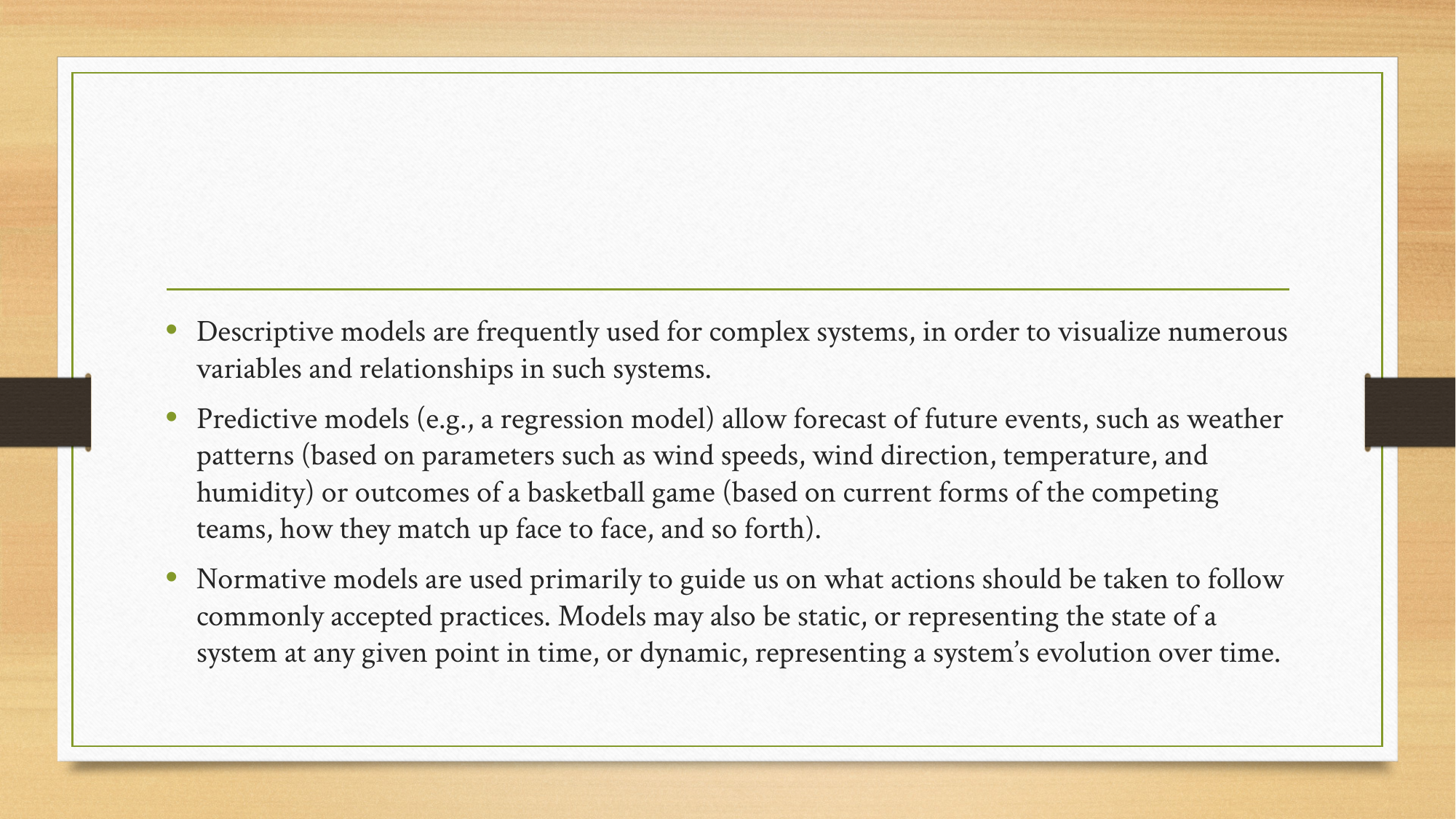

Descriptive models are frequently used for complex systems, in order to visualize numerous variables and relationships in such systems.
Predictive models (e.g., a regression model) allow forecast of future events, such as weather patterns (based on parameters such as wind speeds, wind direction, temperature, and humidity) or outcomes of a basketball game (based on current forms of the competing teams, how they match up face to face, and so forth).
Normative models are used primarily to guide us on what actions should be taken to follow commonly accepted practices. Models may also be static, or representing the state of a system at any given point in time, or dynamic, representing a system’s evolution over time.